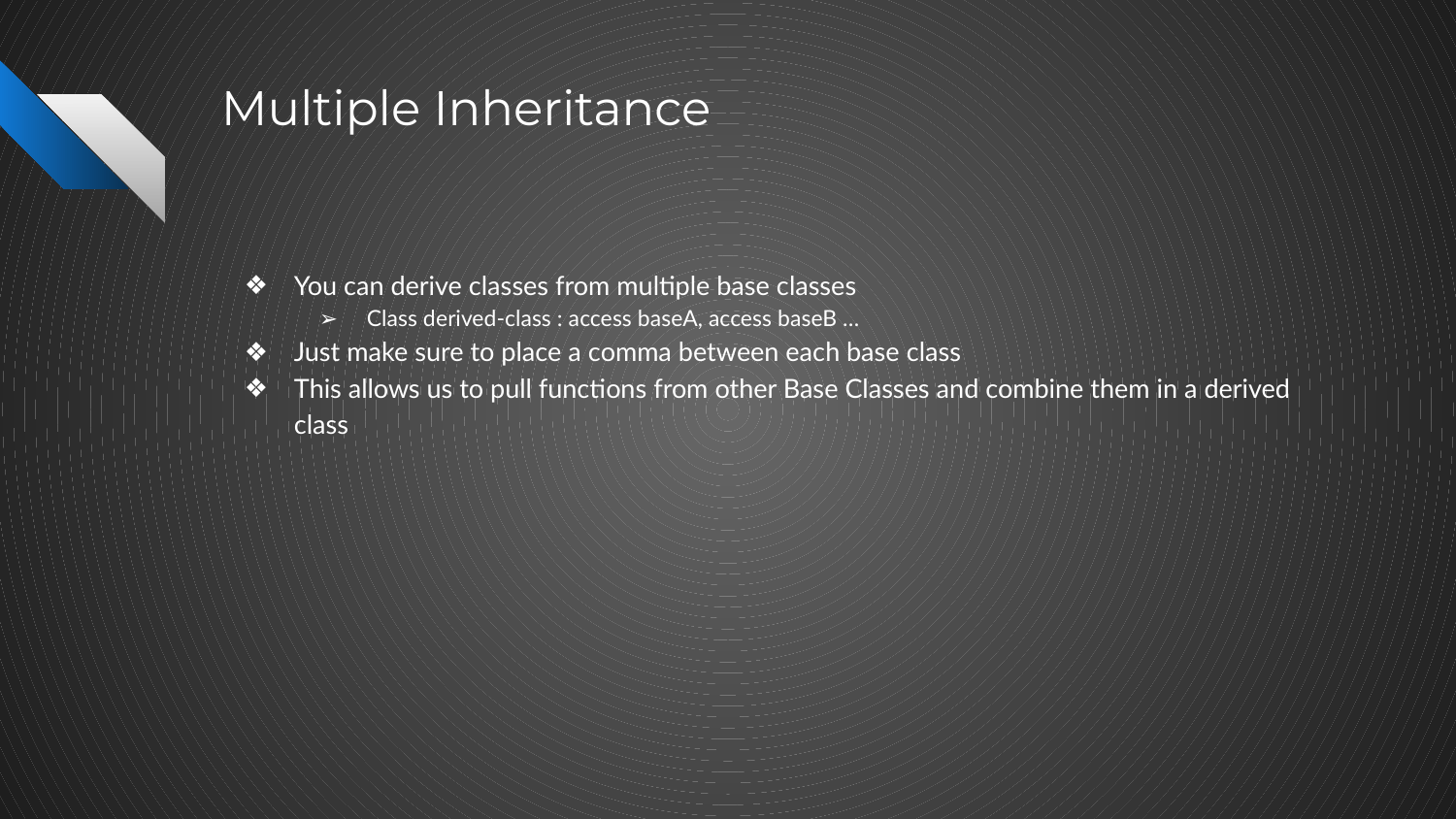

# Multiple Inheritance
You can derive classes from multiple base classes
Class derived-class : access baseA, access baseB …
Just make sure to place a comma between each base class
This allows us to pull functions from other Base Classes and combine them in a derived class